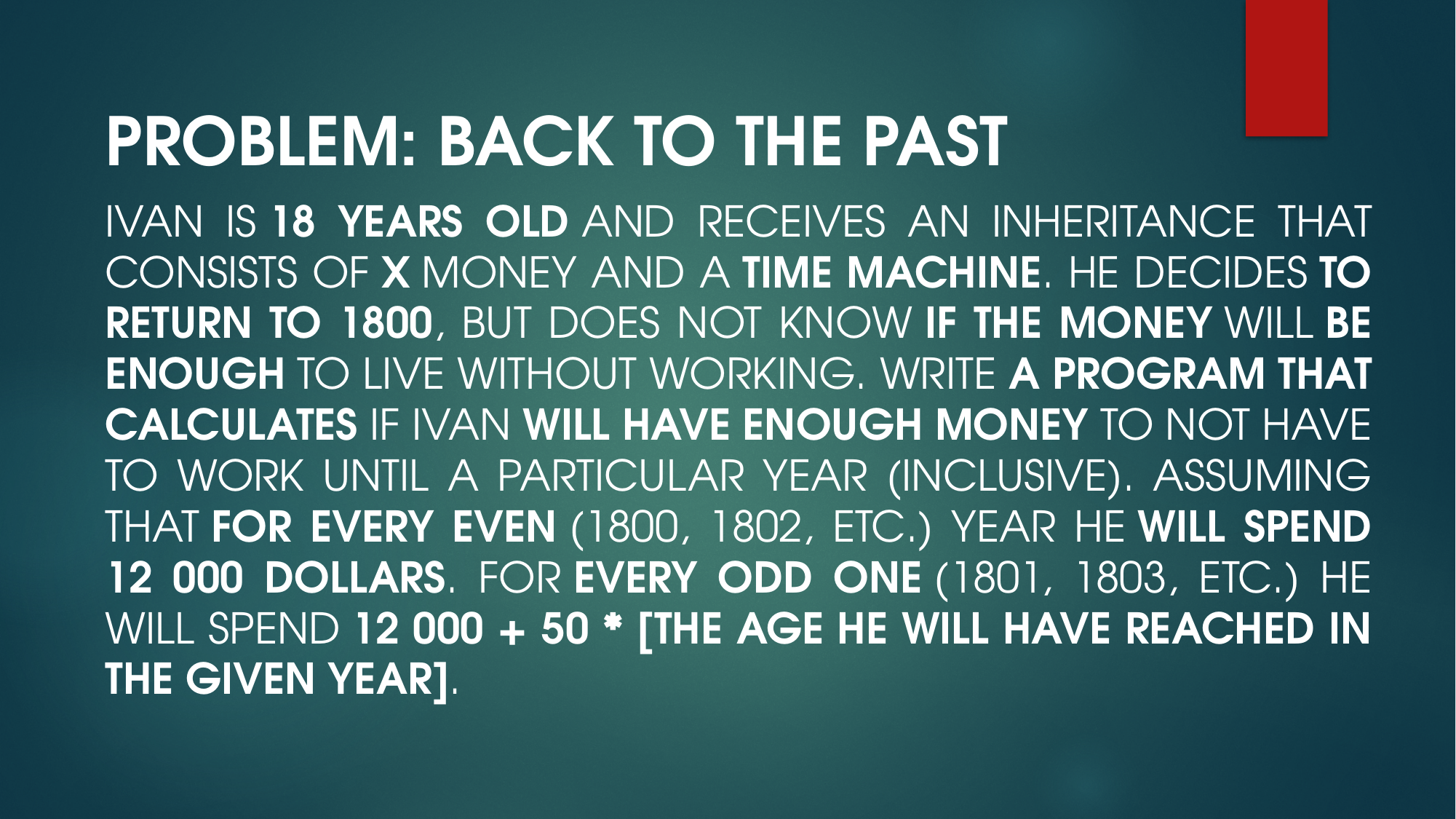

PROBLEM: BACK TO THE PAST
Ivan is 18 years old and receives an inheritance that consists of X money and a time machine. He decides to return to 1800, but does not know if the money will be enough to live without working. Write a program that calculates if Ivan will have enough money to not have to work until a particular year (inclusive). Assuming that for every even (1800, 1802, etc.) year he will spend 12 000 dollars. For every odd one (1801, 1803, etc.) he will spend 12 000 + 50 * [the age he will have reached in the given year].